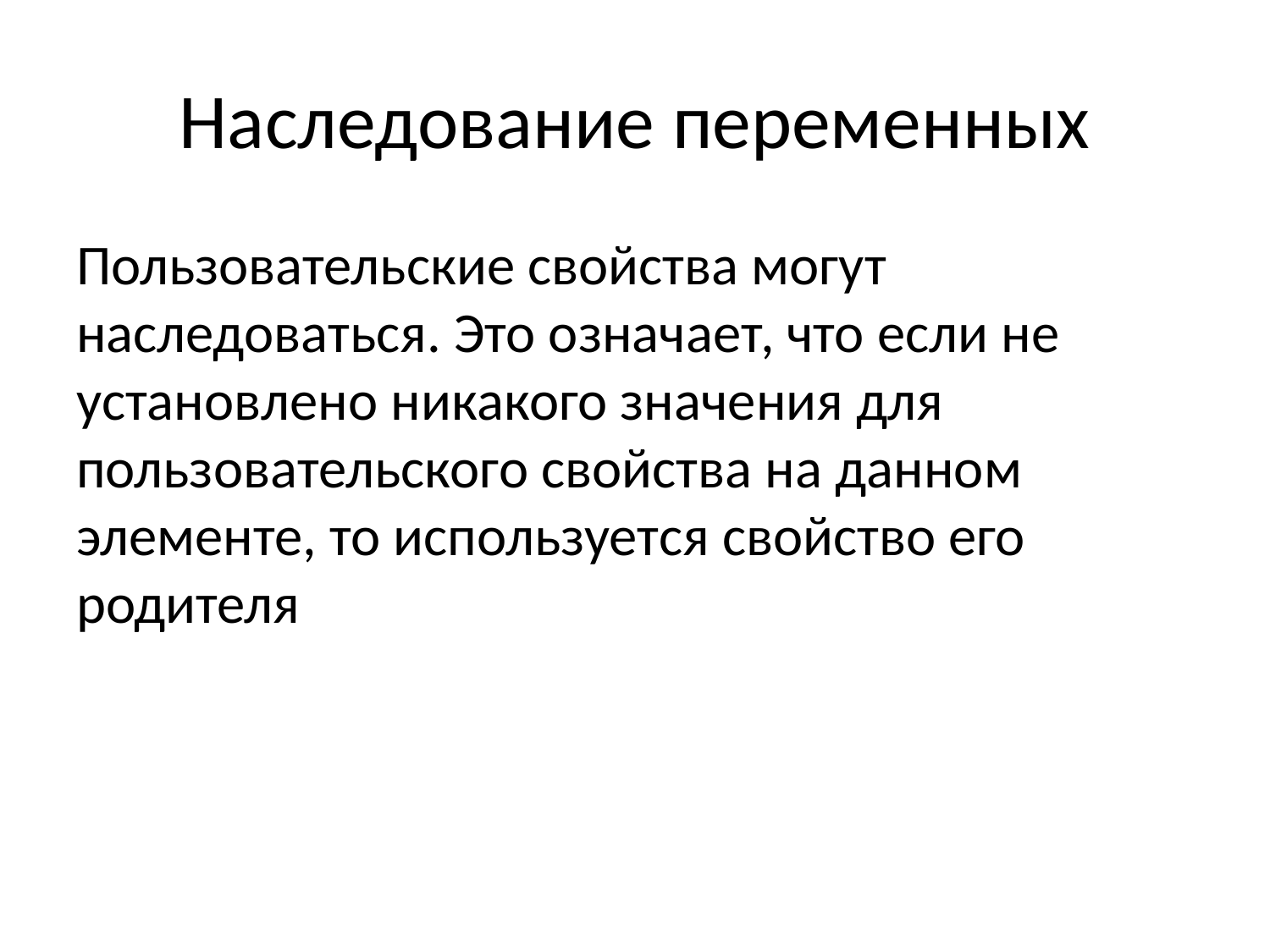

# Наследование переменных
Пользовательские свойства могут наследоваться. Это означает, что если не установлено никакого значения для пользовательского свойства на данном элементе, то используется свойство его родителя